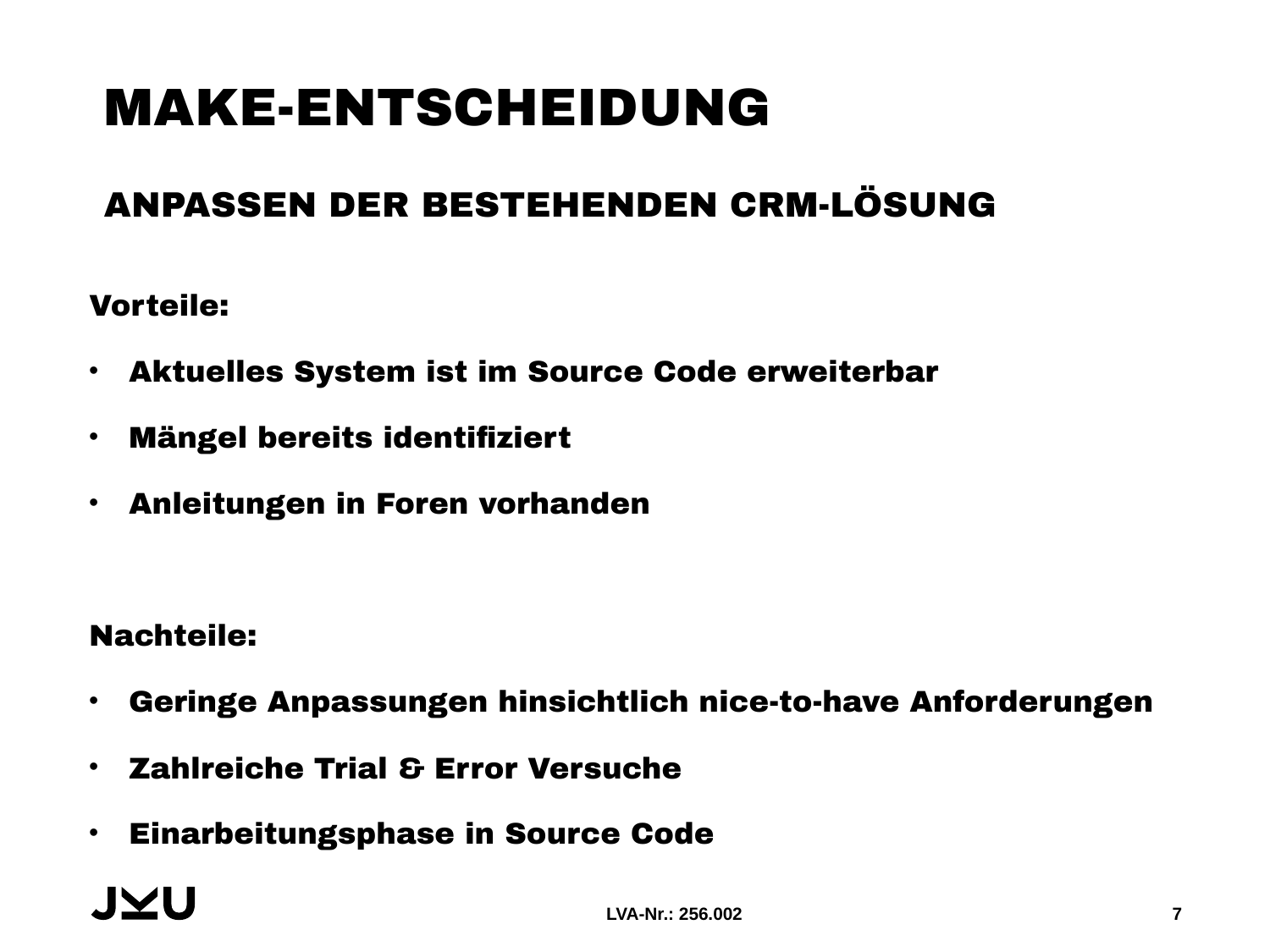

# Make-entscheidung Anpassen der bestehenden CRM-Lösung

Vorteile:
Aktuelles System ist im Source Code erweiterbar
Mängel bereits identifiziert
Anleitungen in Foren vorhanden

Nachteile:
Geringe Anpassungen hinsichtlich nice-to-have Anforderungen
Zahlreiche Trial & Error Versuche
Einarbeitungsphase in Source Code

LVA-Nr.: 256.002
7